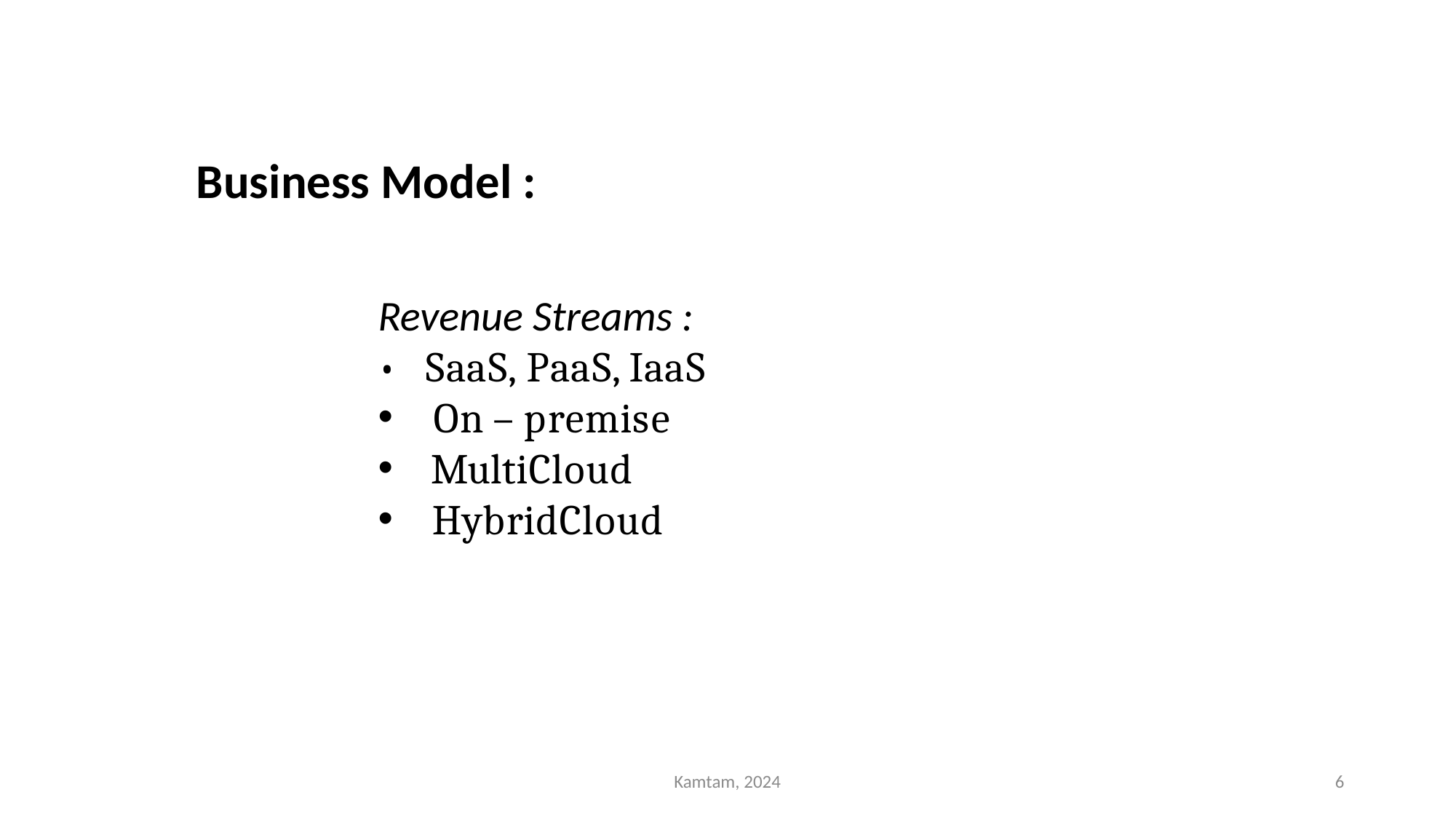

Business Model :
Revenue Streams :
•   SaaS, PaaS, IaaS
On – premise
MultiCloud
HybridCloud
Kamtam, 2024
6